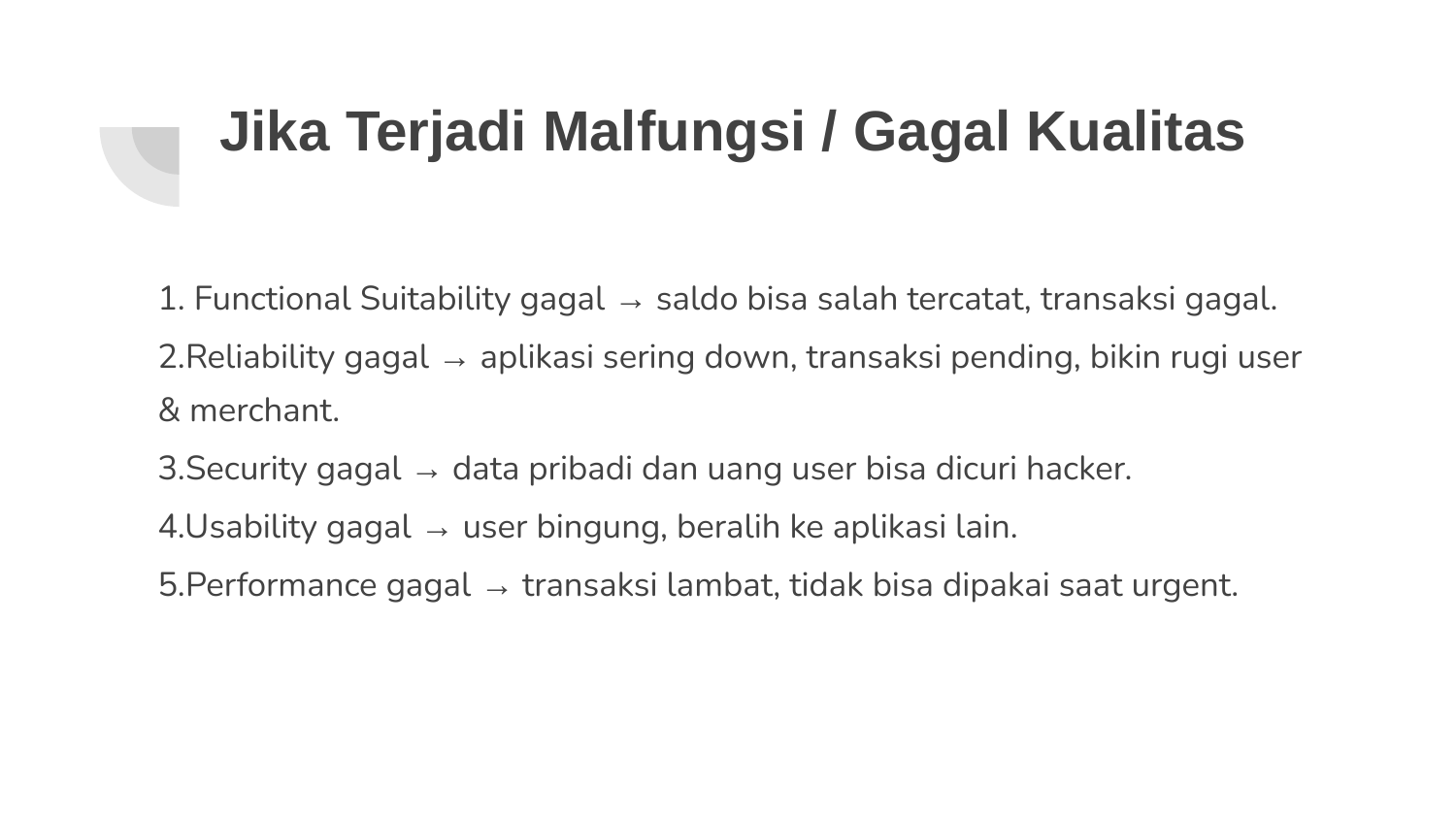

# Jika Terjadi Malfungsi / Gagal Kualitas
1. Functional Suitability gagal → saldo bisa salah tercatat, transaksi gagal.
2.Reliability gagal → aplikasi sering down, transaksi pending, bikin rugi user & merchant.
3.Security gagal → data pribadi dan uang user bisa dicuri hacker.
4.Usability gagal → user bingung, beralih ke aplikasi lain.
5.Performance gagal → transaksi lambat, tidak bisa dipakai saat urgent.